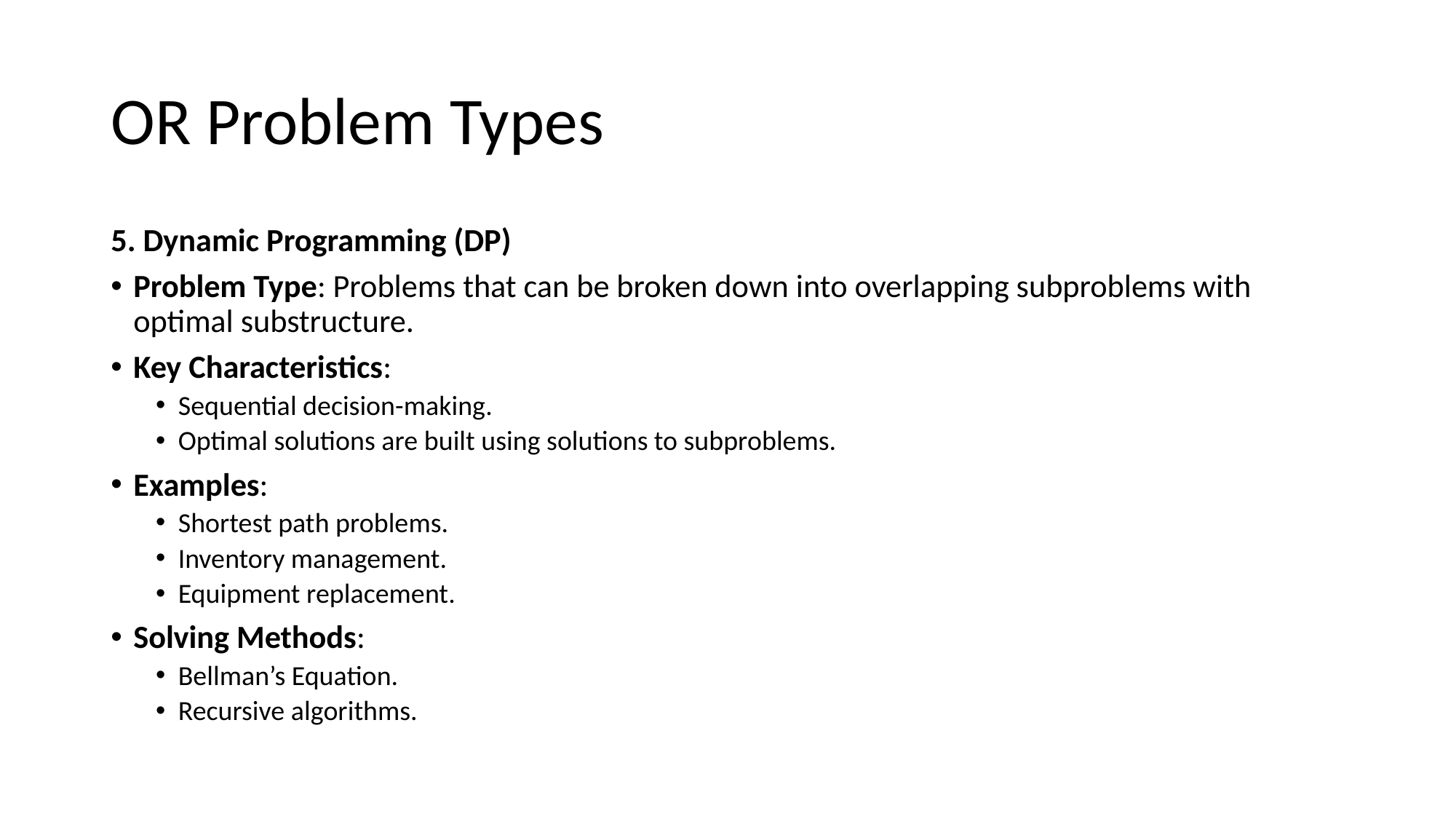

# OR Problem Types
5. Dynamic Programming (DP)
Problem Type: Problems that can be broken down into overlapping subproblems with optimal substructure.
Key Characteristics:
Sequential decision-making.
Optimal solutions are built using solutions to subproblems.
Examples:
Shortest path problems.
Inventory management.
Equipment replacement.
Solving Methods:
Bellman’s Equation.
Recursive algorithms.